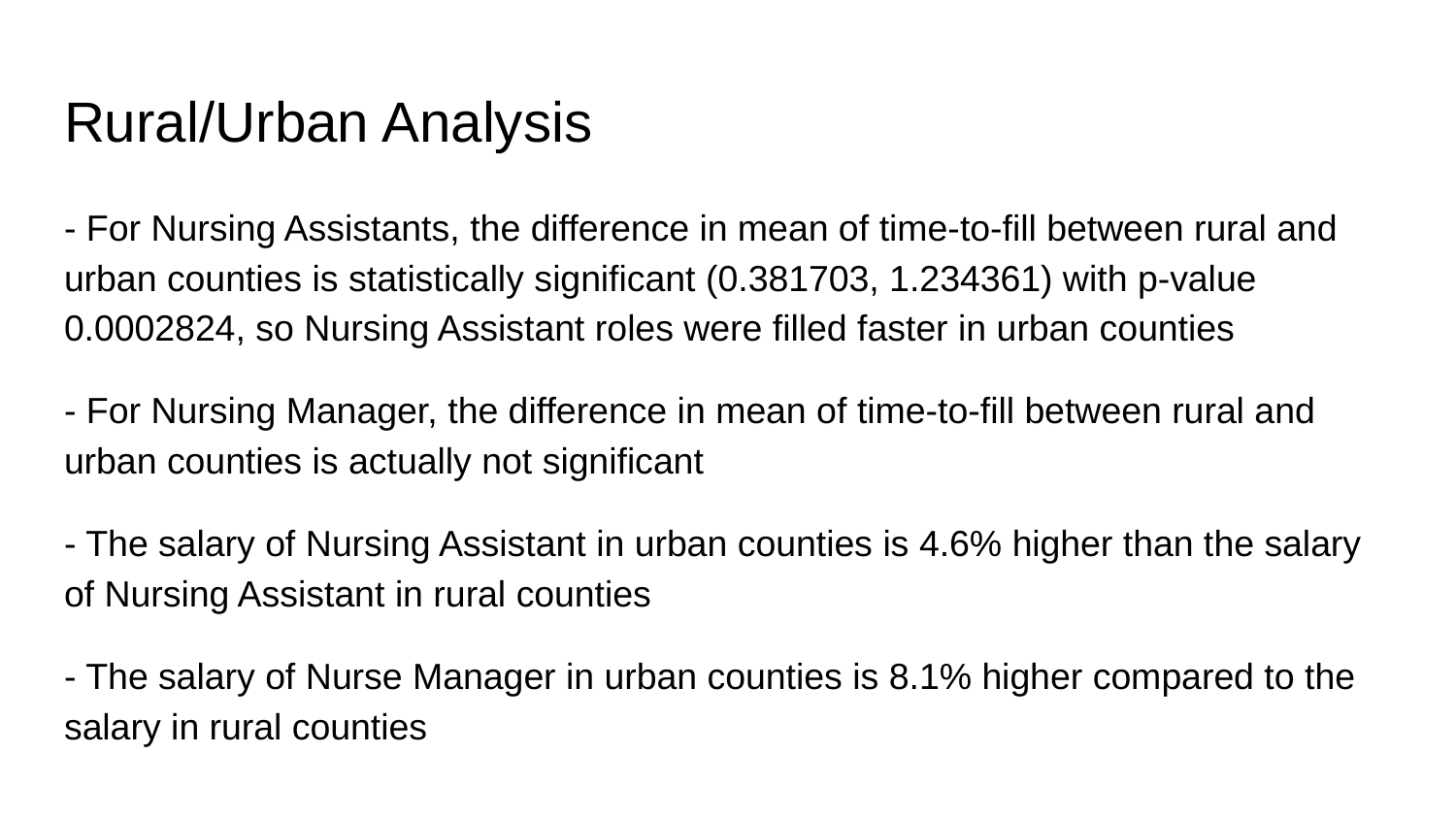

# Rural/Urban Analysis
- For Nursing Assistants, the difference in mean of time-to-fill between rural and urban counties is statistically significant (0.381703, 1.234361) with p-value 0.0002824, so Nursing Assistant roles were filled faster in urban counties
- For Nursing Manager, the difference in mean of time-to-fill between rural and urban counties is actually not significant
- The salary of Nursing Assistant in urban counties is 4.6% higher than the salary of Nursing Assistant in rural counties
- The salary of Nurse Manager in urban counties is 8.1% higher compared to the salary in rural counties